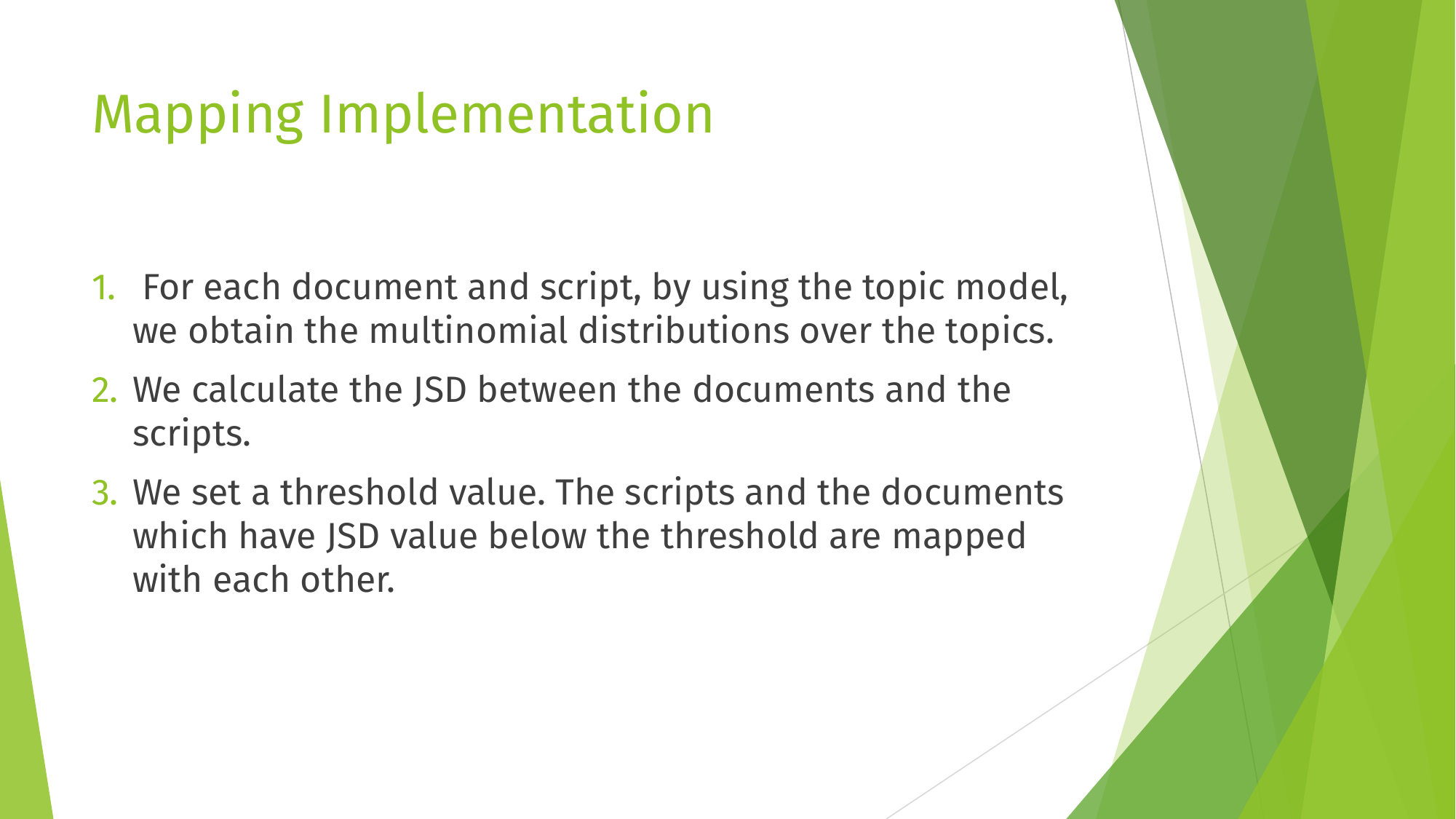

# Mapping Implementation
 For each document and script, by using the topic model, we obtain the multinomial distributions over the topics.
We calculate the JSD between the documents and the scripts.
We set a threshold value. The scripts and the documents which have JSD value below the threshold are mapped with each other.